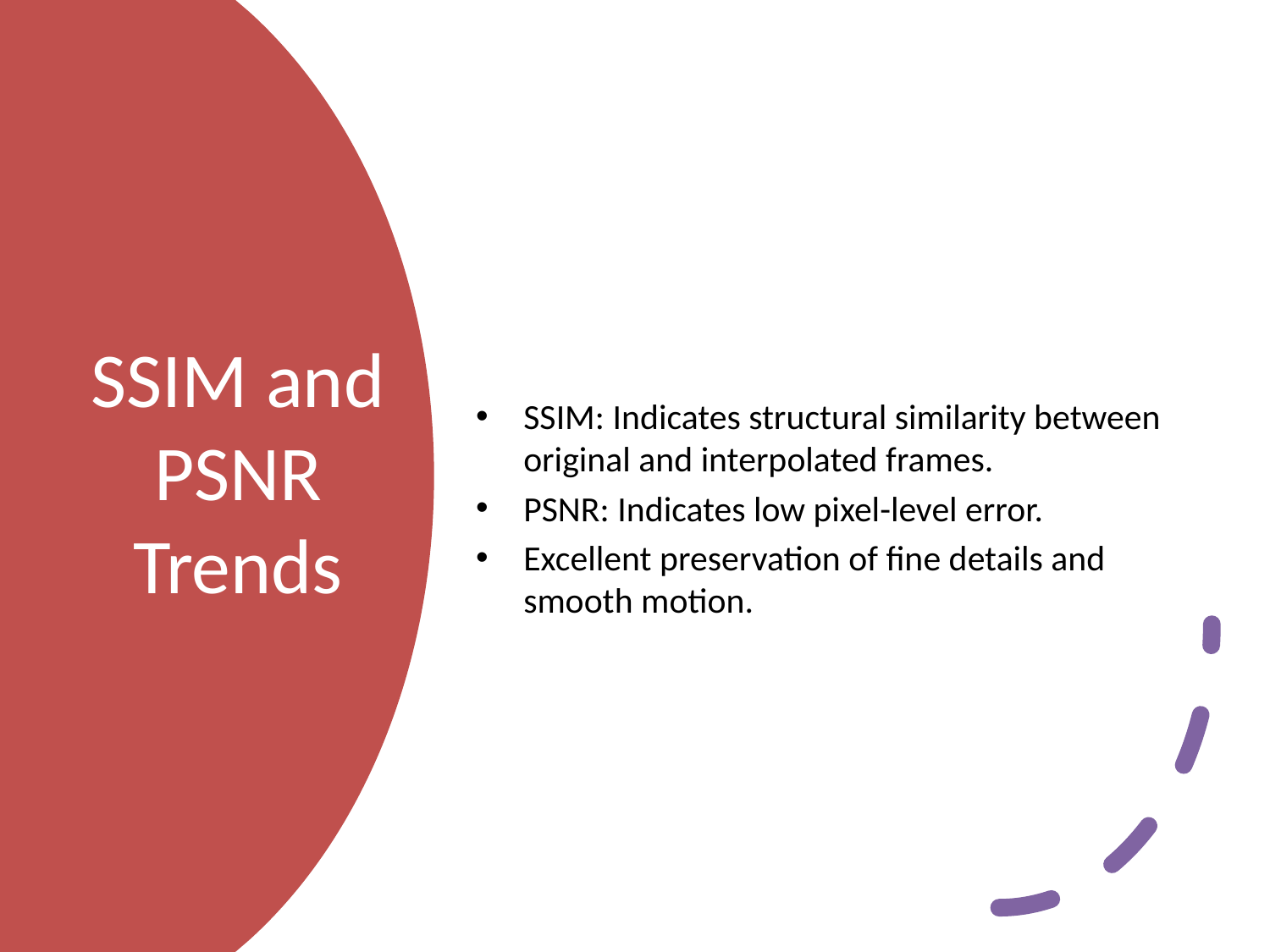

SSIM: Indicates structural similarity between original and interpolated frames.
PSNR: Indicates low pixel-level error.
Excellent preservation of fine details and smooth motion.
# SSIM and PSNR Trends